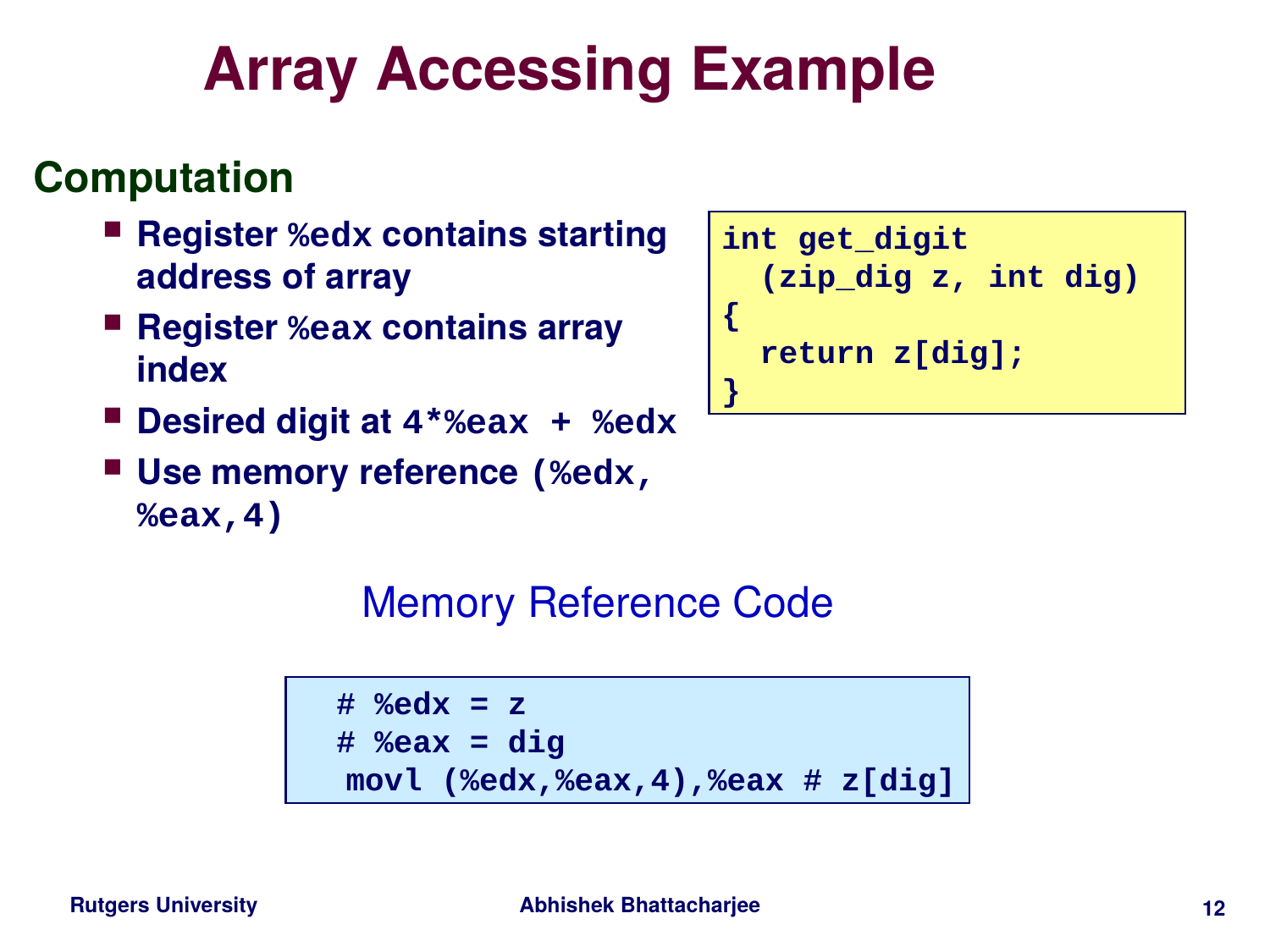

# Array Accessing Example
Computation
Register %edx contains starting address of array
Register %eax contains array index
Desired digit at 4*%eax + %edx
Use memory reference (%edx,%eax,4)

int get_digit
  (zip_dig z, int dig)
{
  return z[dig];
}
Memory Reference Code
  # %edx = z
  # %eax = dig
	movl (%edx,%eax,4),%eax # z[dig]